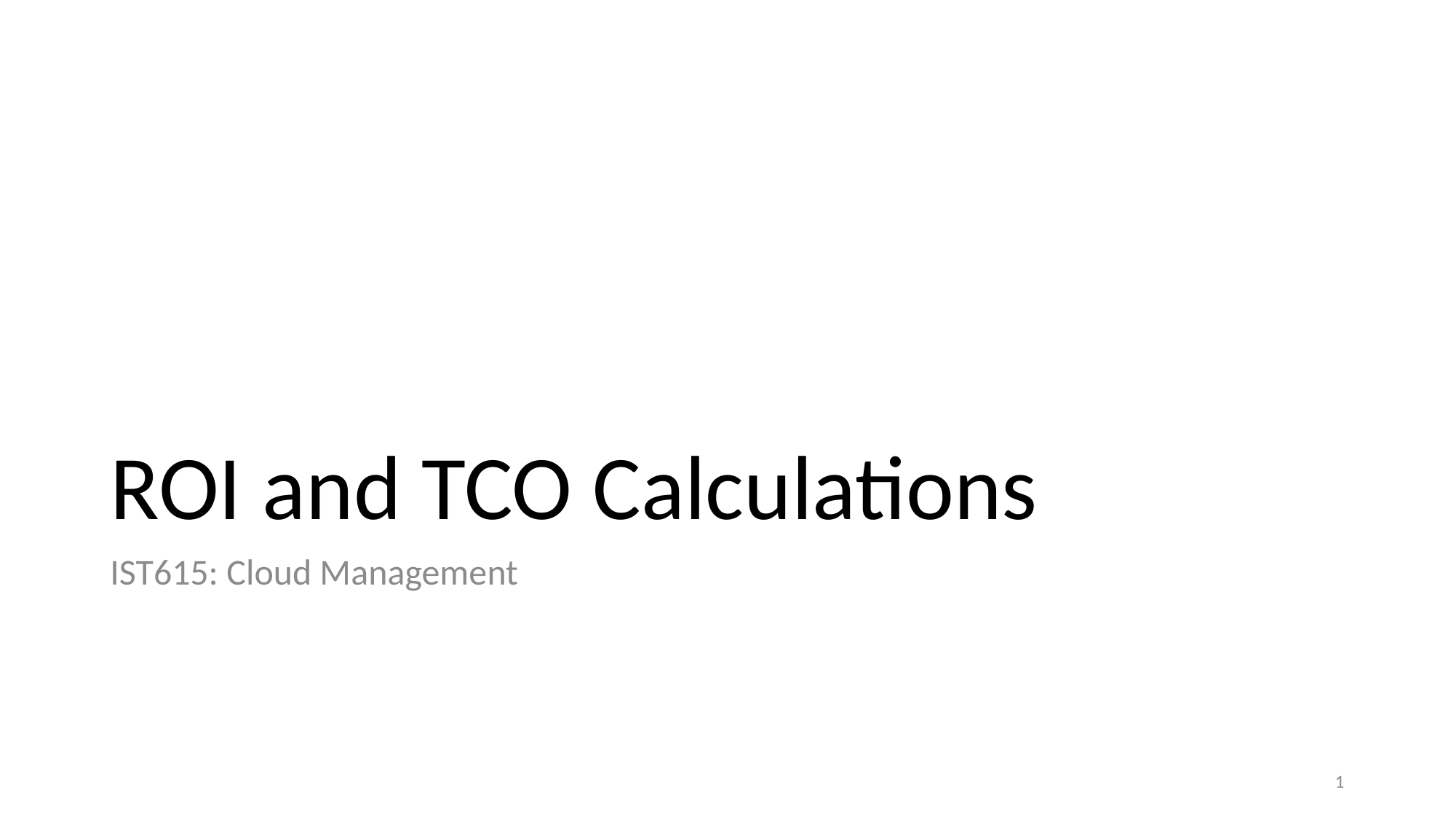

# ROI and TCO Calculations
IST615: Cloud Management
1